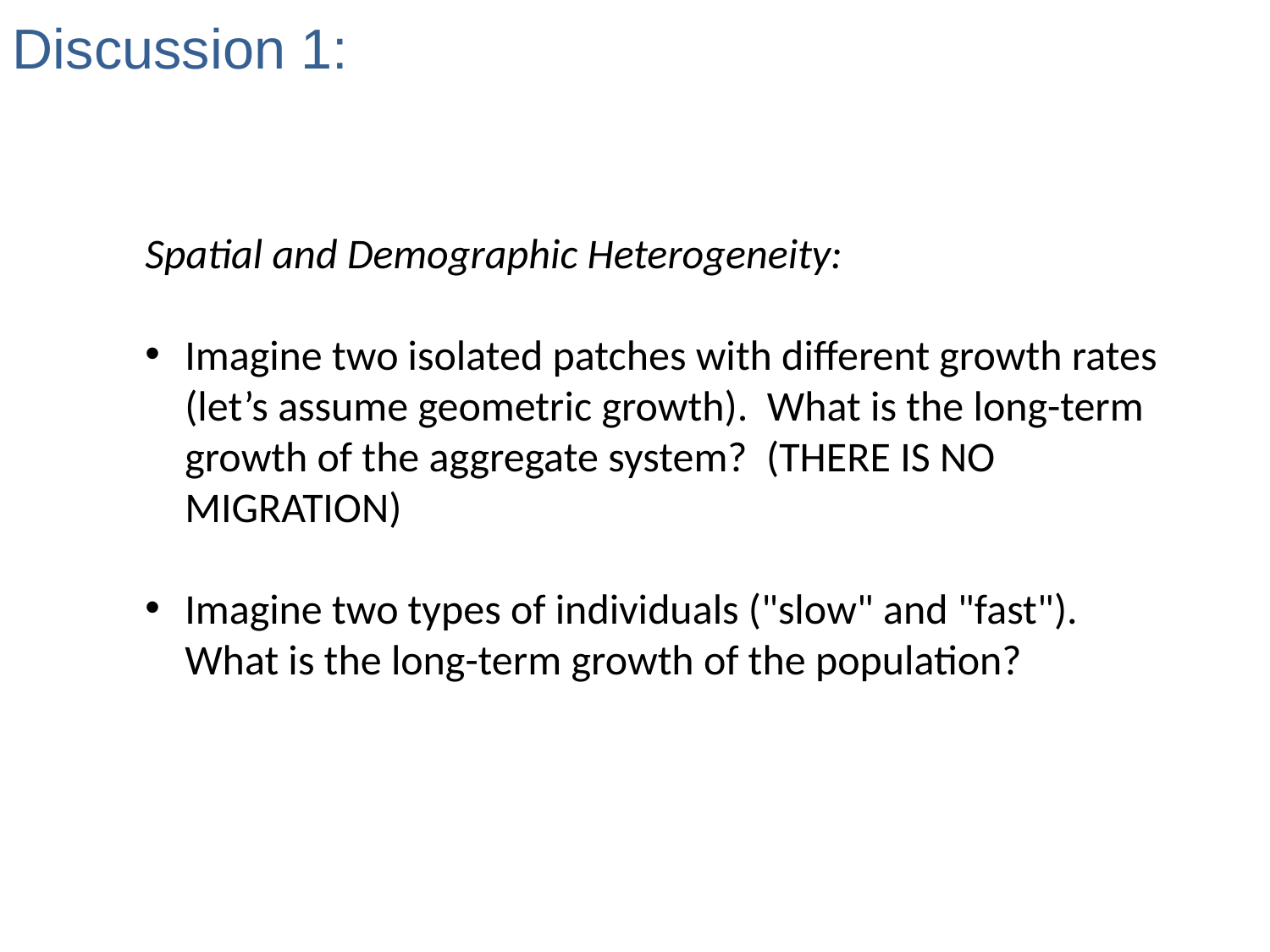

Discussion 1:
Spatial and Demographic Heterogeneity:

Imagine two isolated patches with different growth rates (let’s assume geometric growth).  What is the long-term growth of the aggregate system?  (THERE IS NO MIGRATION)

Imagine two types of individuals ("slow" and "fast").  What is the long-term growth of the population?